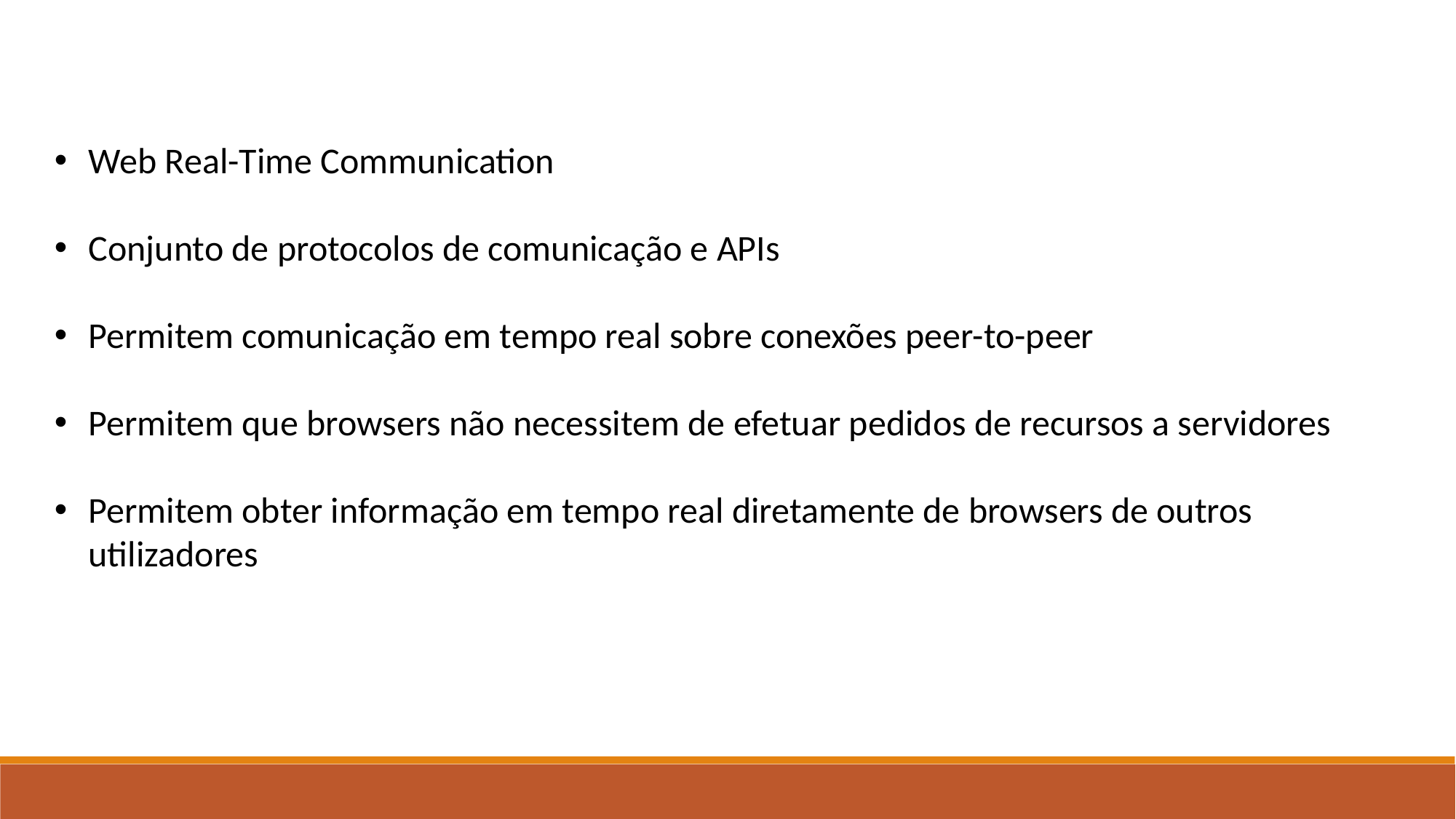

Web Real-Time Communication

Conjunto de protocolos de comunicação e APIs

Permitem comunicação em tempo real sobre conexões peer-to-peer

Permitem que browsers não necessitem de efetuar pedidos de recursos a servidores

Permitem obter informação em tempo real diretamente de browsers de outros utilizadores